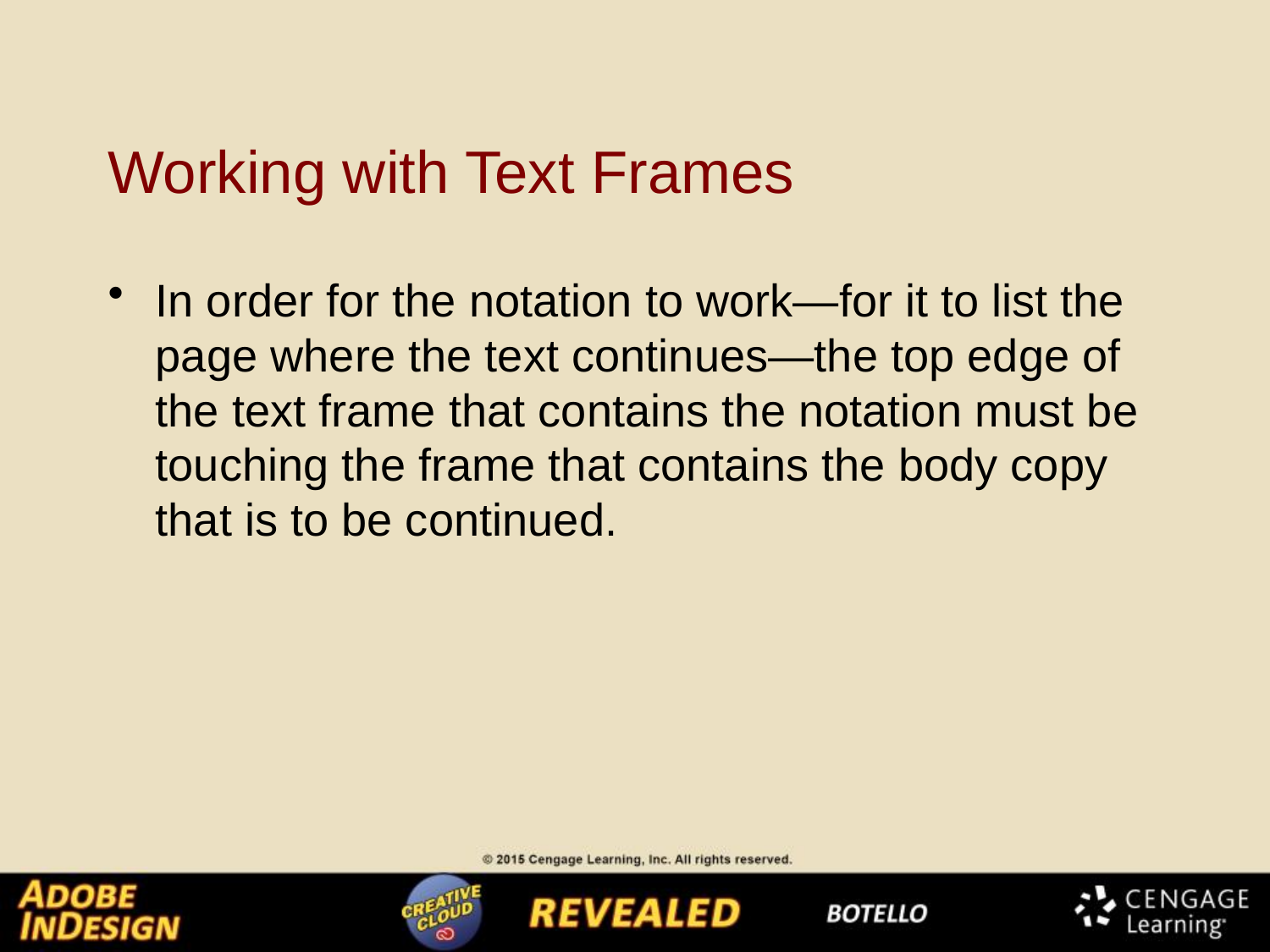

# Working with Text Frames
In order for the notation to work—for it to list the page where the text continues—the top edge of the text frame that contains the notation must be touching the frame that contains the body copy that is to be continued.